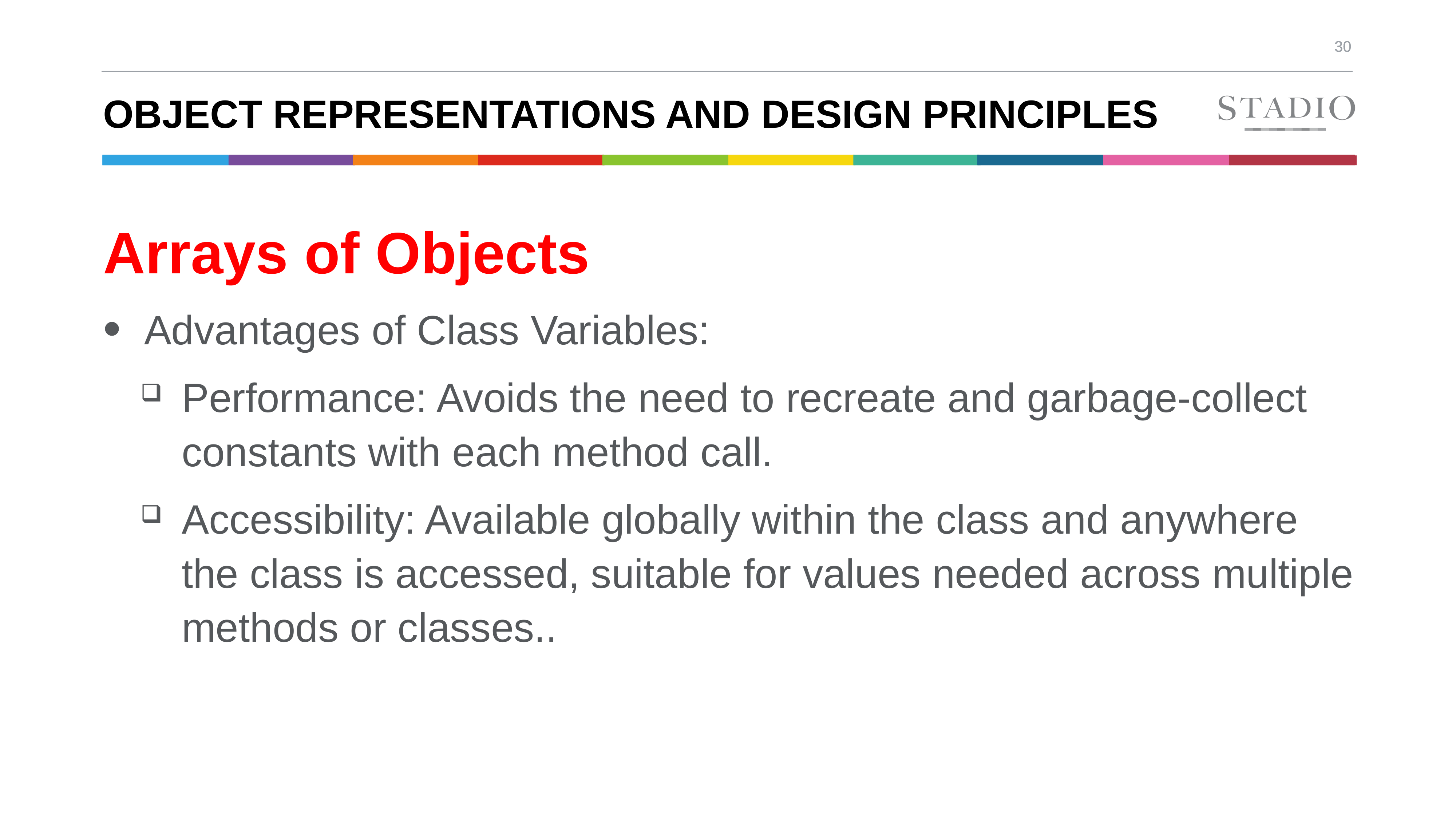

# Object Representations and Design Principles

Arrays of Objects
Advantages of Class Variables:
Performance: Avoids the need to recreate and garbage-collect constants with each method call.
Accessibility: Available globally within the class and anywhere the class is accessed, suitable for values needed across multiple methods or classes..